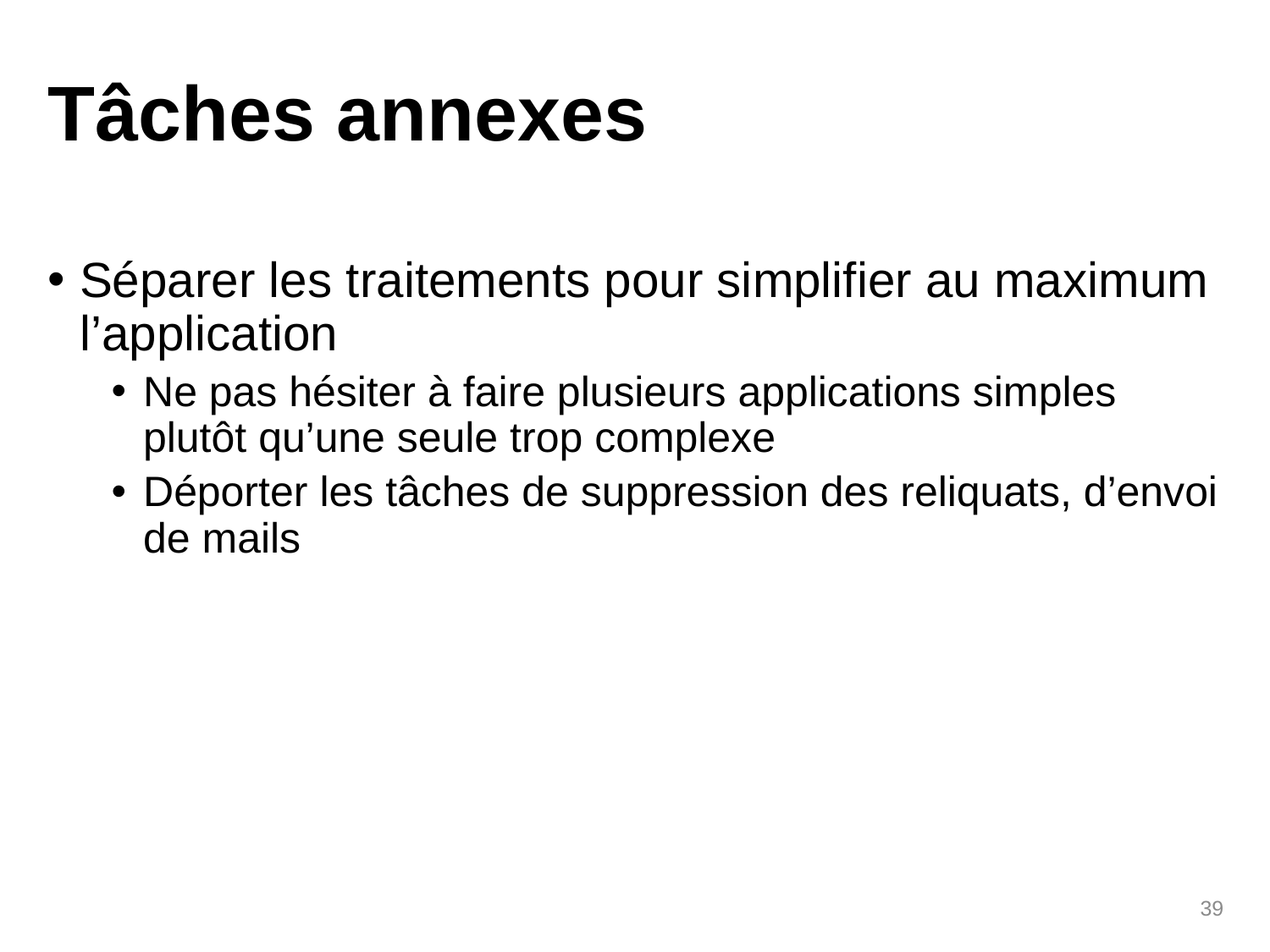

# Tâches annexes
Séparer les traitements pour simplifier au maximum l’application
Ne pas hésiter à faire plusieurs applications simples plutôt qu’une seule trop complexe
Déporter les tâches de suppression des reliquats, d’envoi de mails

39